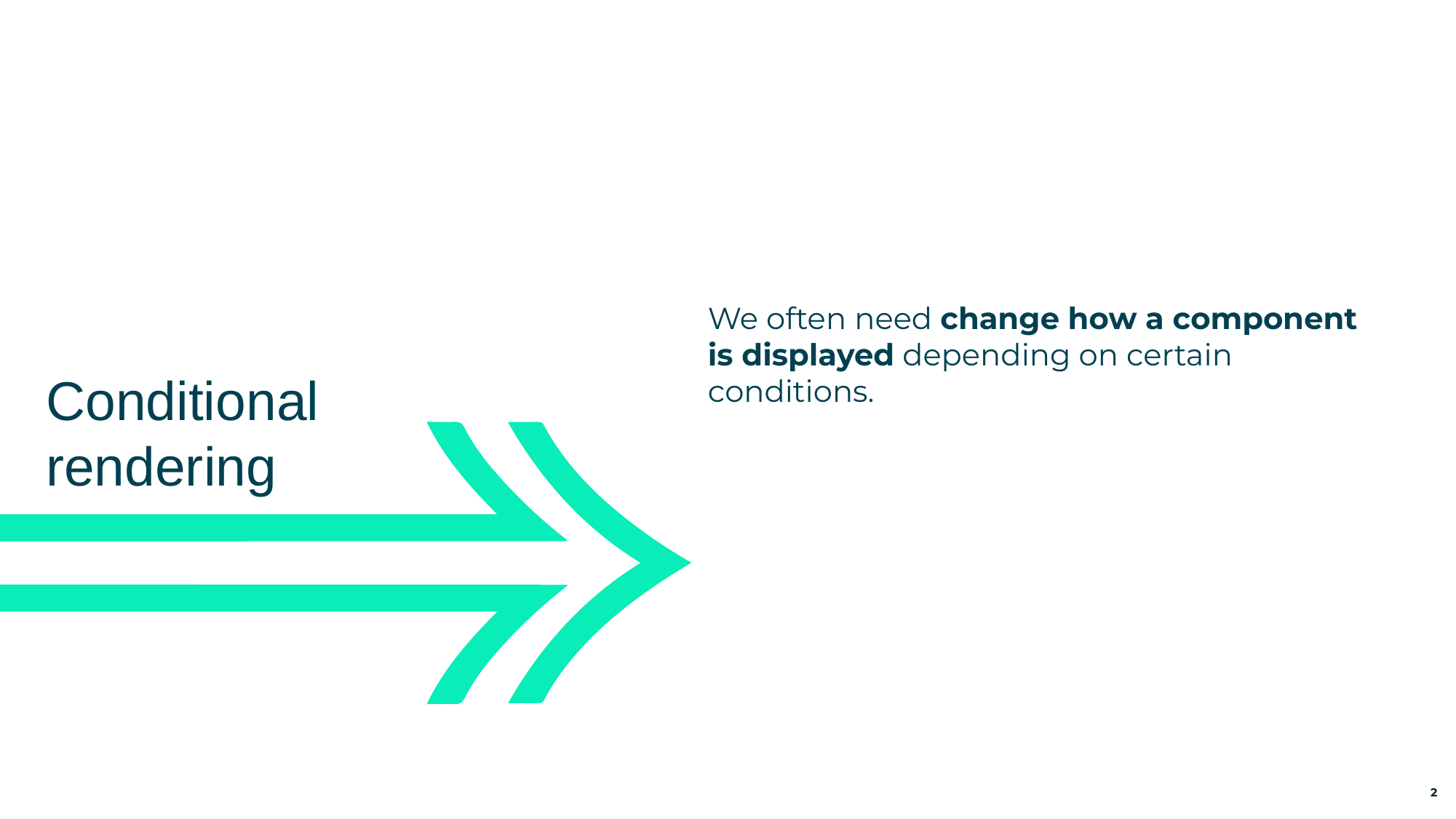

Conditional
rendering
We often need change how a component is displayed depending on certain conditions.
2